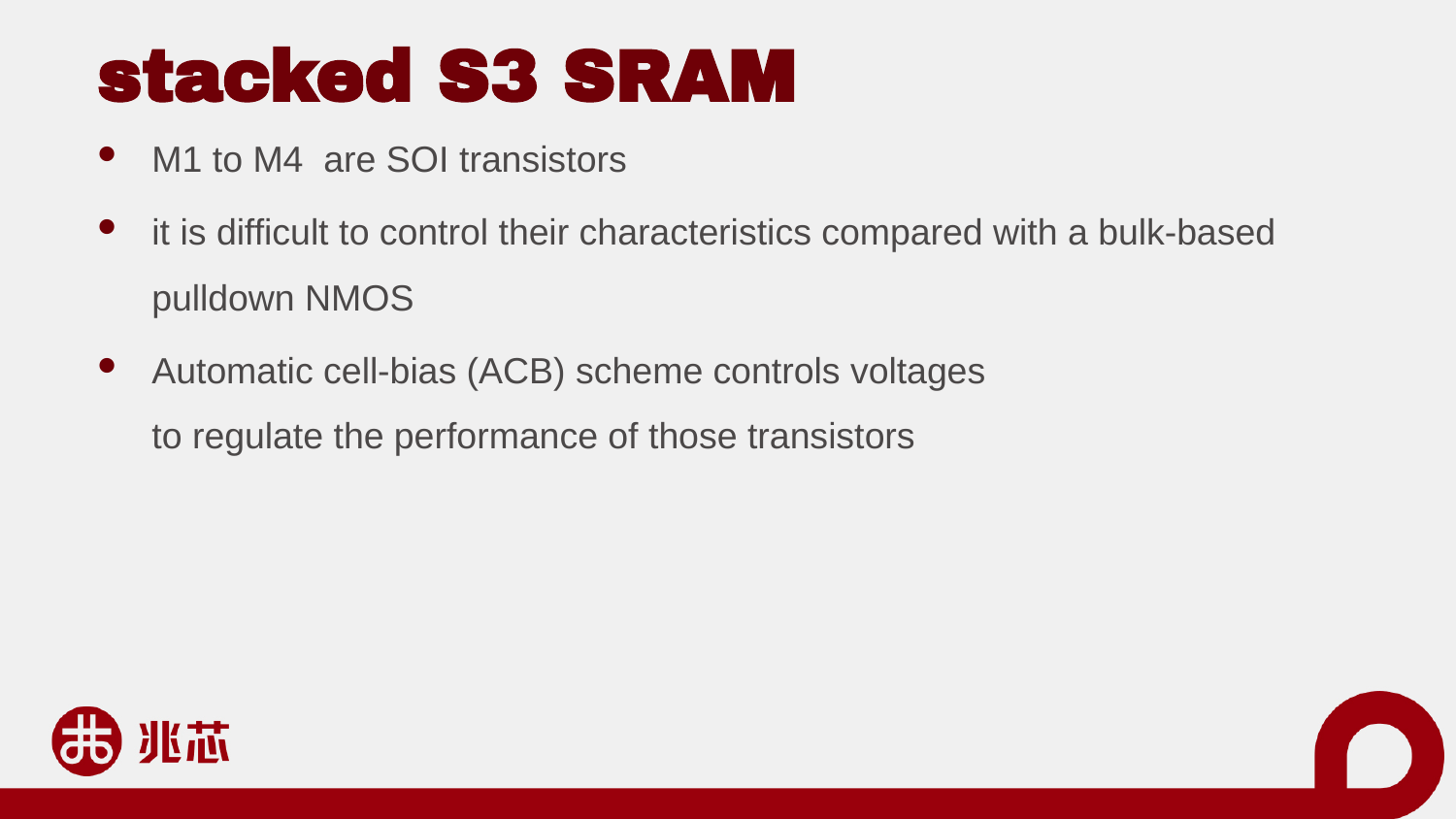

# stacked S3 SRAM
M1 to M4  are SOI transistors
it is difficult to control their characteristics compared with a bulk-based pulldown NMOS
Automatic cell-bias (ACB) scheme controls voltages
to regulate the performance of those transistors